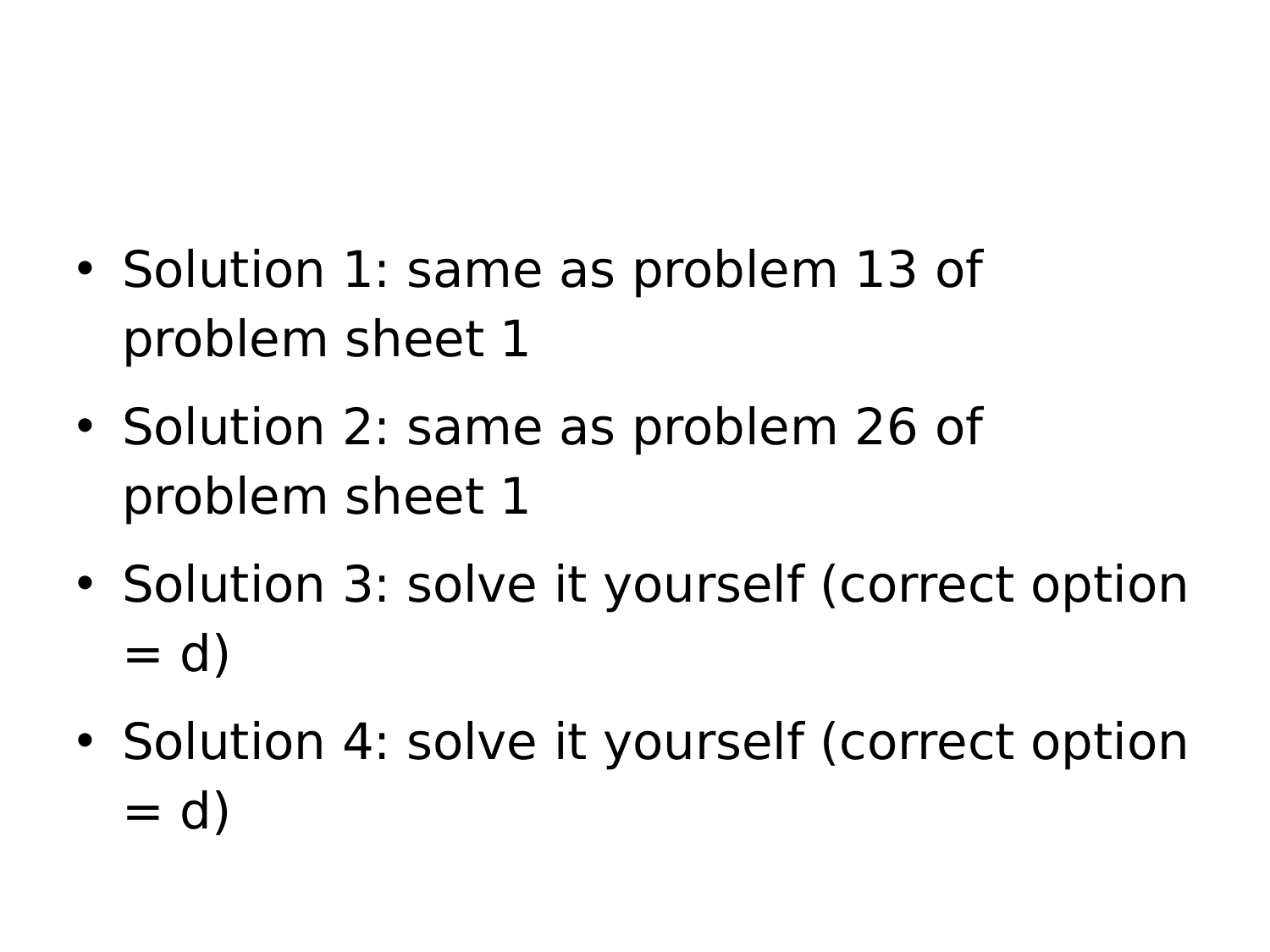

#
Solution 1: same as problem 13 of problem sheet 1
Solution 2: same as problem 26 of problem sheet 1
Solution 3: solve it yourself (correct option = d)
Solution 4: solve it yourself (correct option = d)